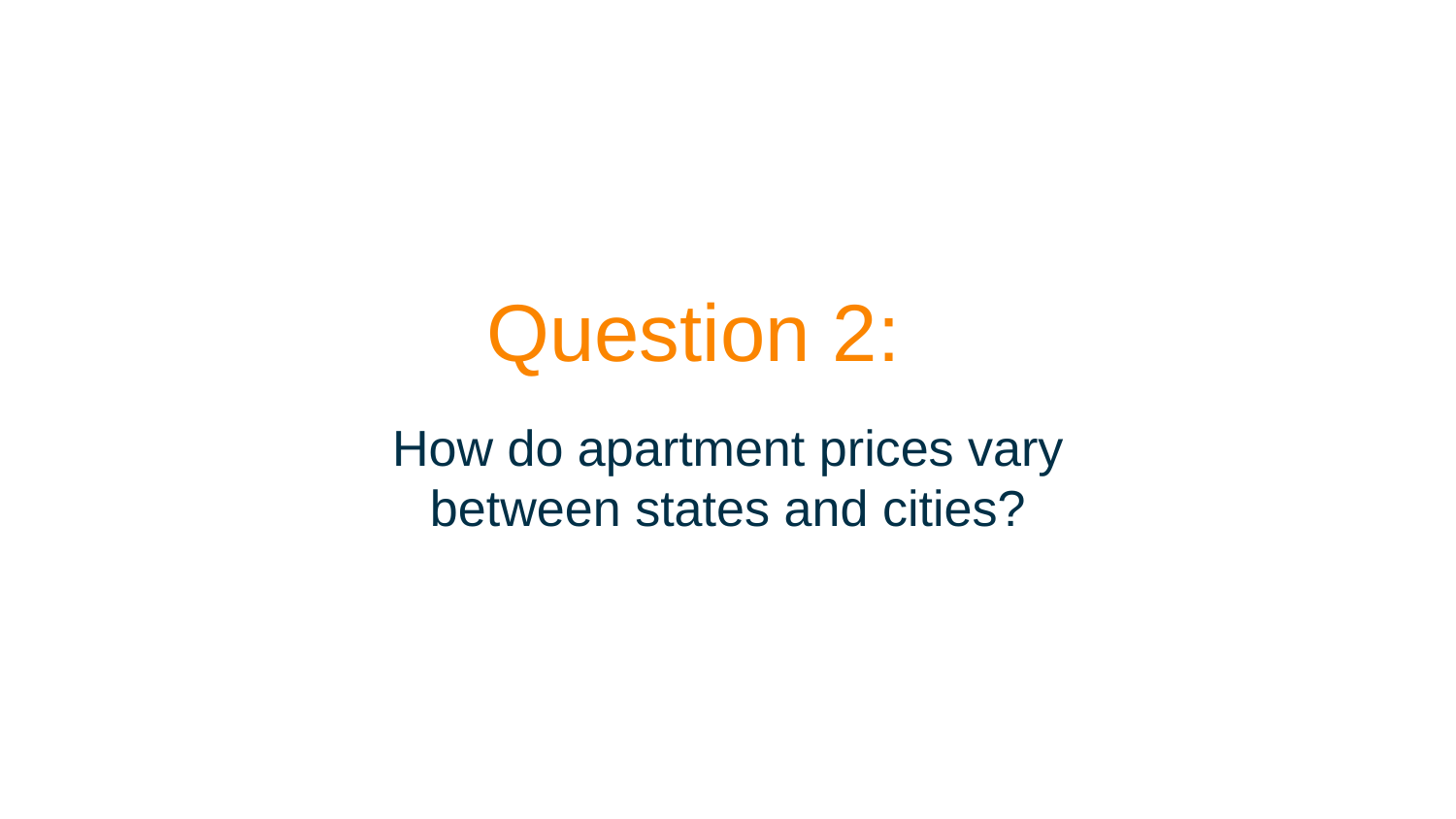

Question 2:
How do apartment prices vary between states and cities?